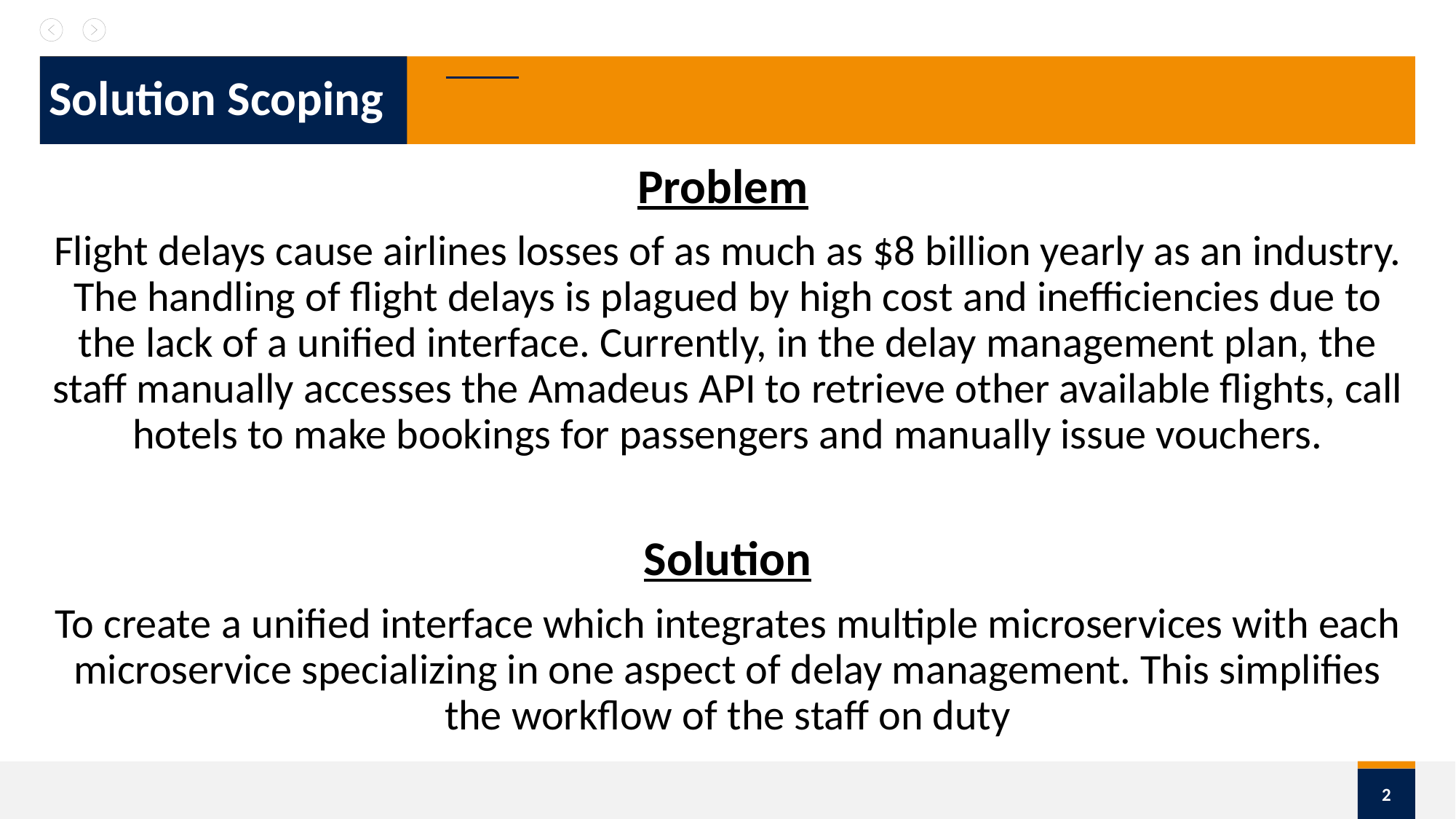

# Solution Scoping
Problem
Flight delays cause airlines losses of as much as $8 billion yearly as an industry. The handling of flight delays is plagued by high cost and inefficiencies due to the lack of a unified interface. Currently, in the delay management plan, the staff manually accesses the Amadeus API to retrieve other available flights, call hotels to make bookings for passengers and manually issue vouchers.

Solution
To create a unified interface which integrates multiple microservices with each microservice specializing in one aspect of delay management. This simplifies the workflow of the staff on duty
2